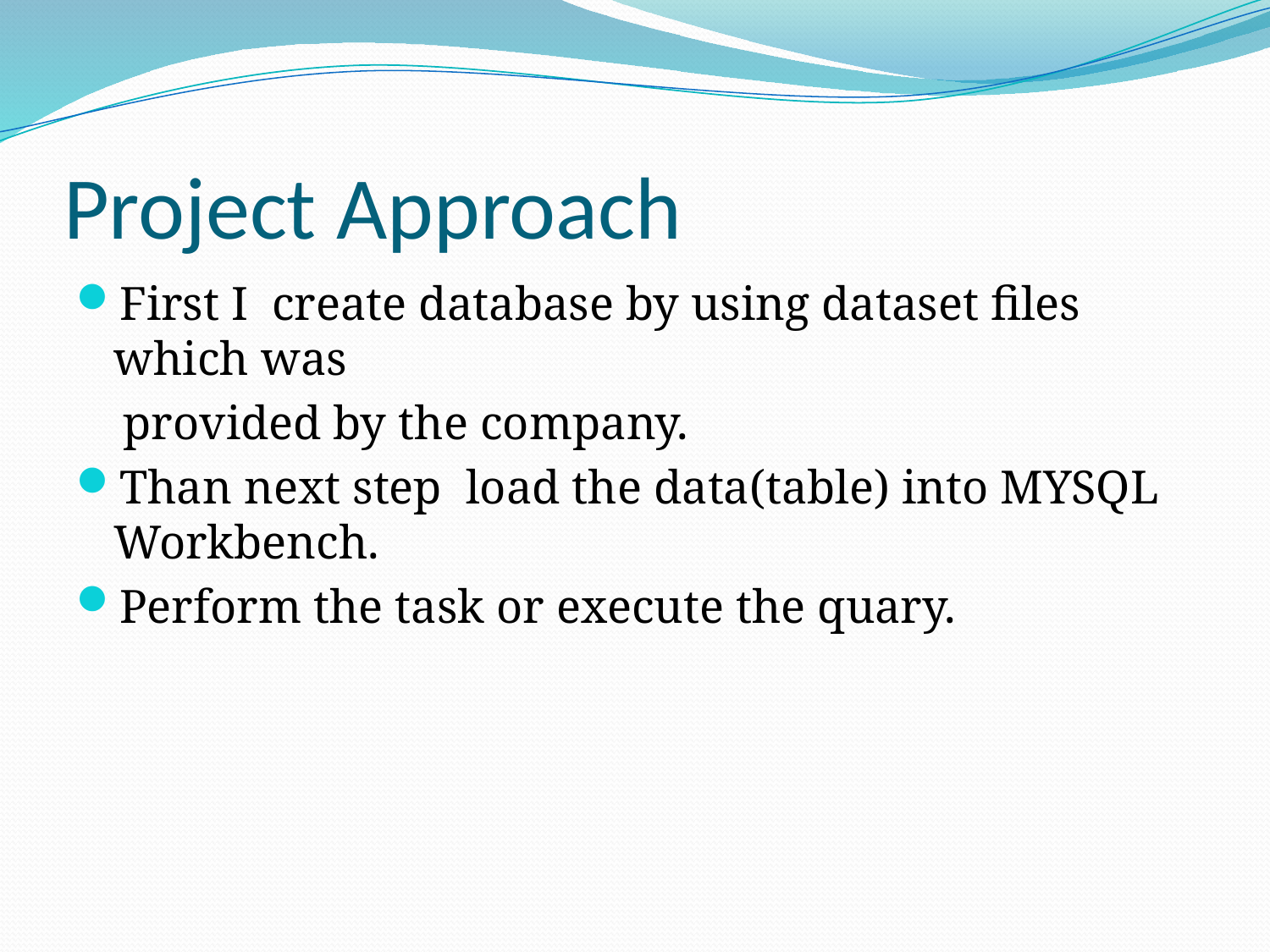

# Project Approach
First I  create database by using dataset files which was
    provided by the company.
Than next step  load the data(table) into MYSQL Workbench.
Perform the task or execute the quary.